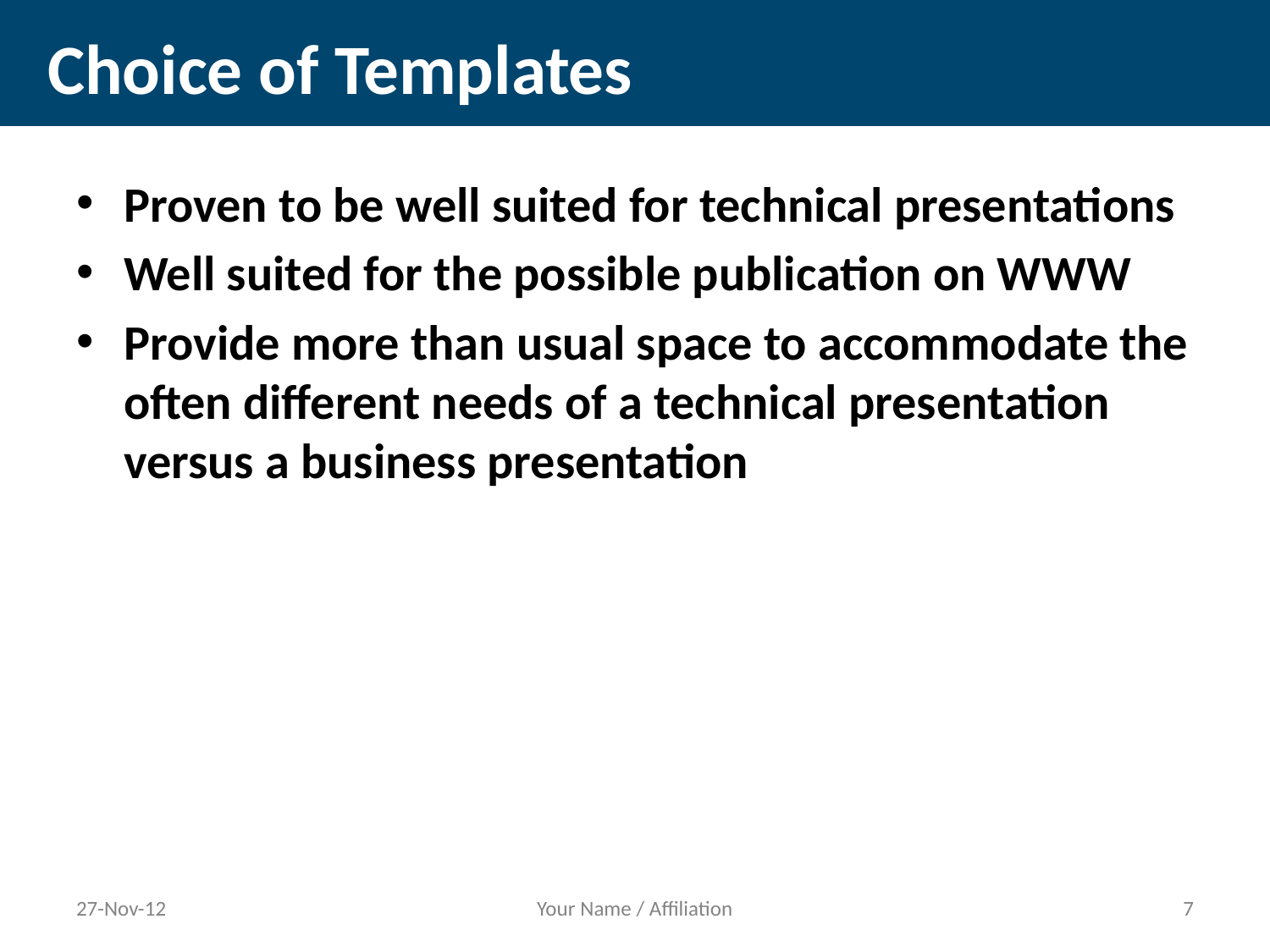

# Choice of Templates
Proven to be well suited for technical presentations
Well suited for the possible publication on WWW
Provide more than usual space to accommodate the often different needs of a technical presentation versus a business presentation
27-Nov-12
Your Name / Affiliation
7